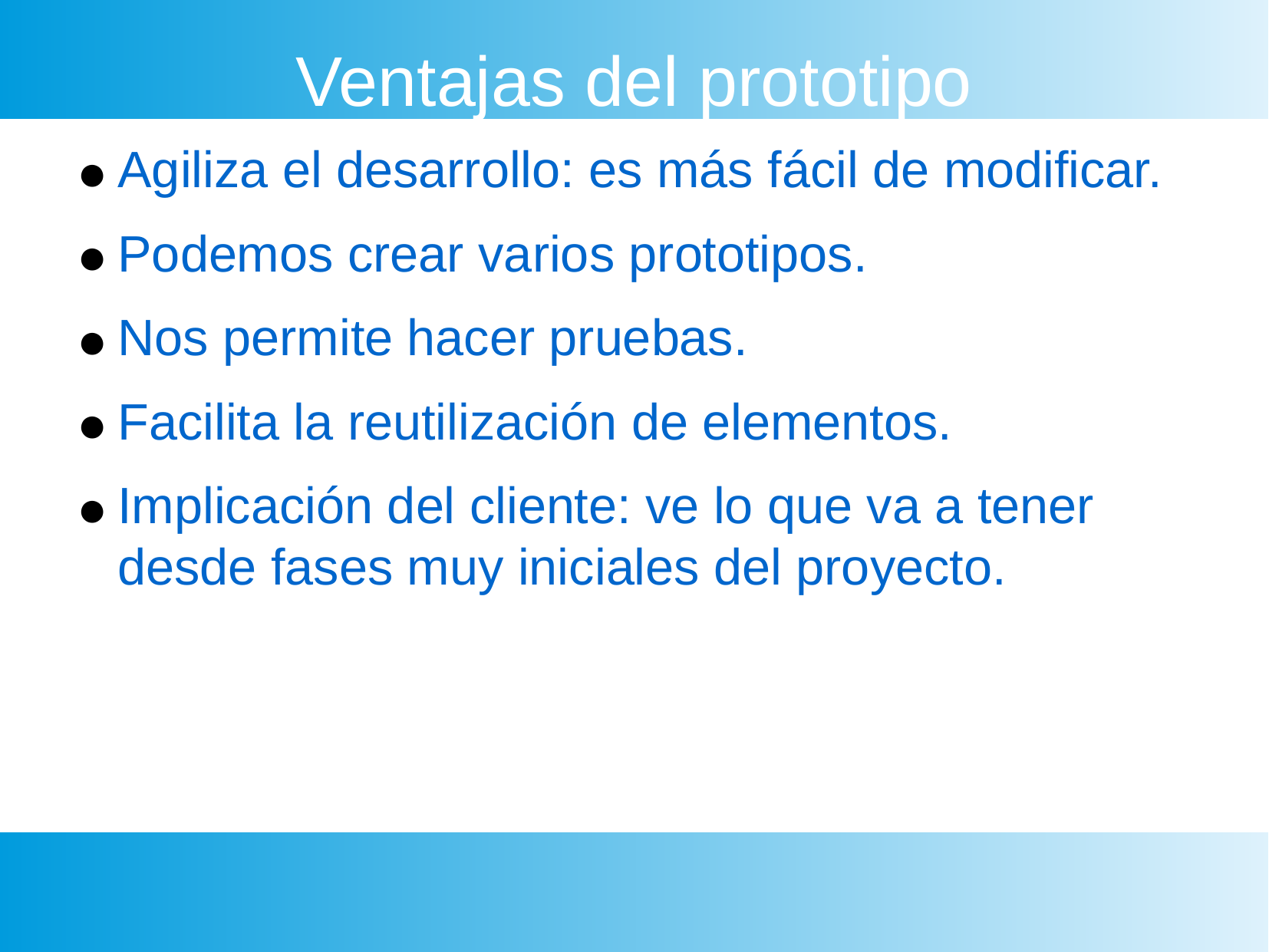

Ventajas del prototipo
Agiliza el desarrollo: es más fácil de modificar.
Podemos crear varios prototipos.
Nos permite hacer pruebas.
Facilita la reutilización de elementos.
Implicación del cliente: ve lo que va a tener desde fases muy iniciales del proyecto.